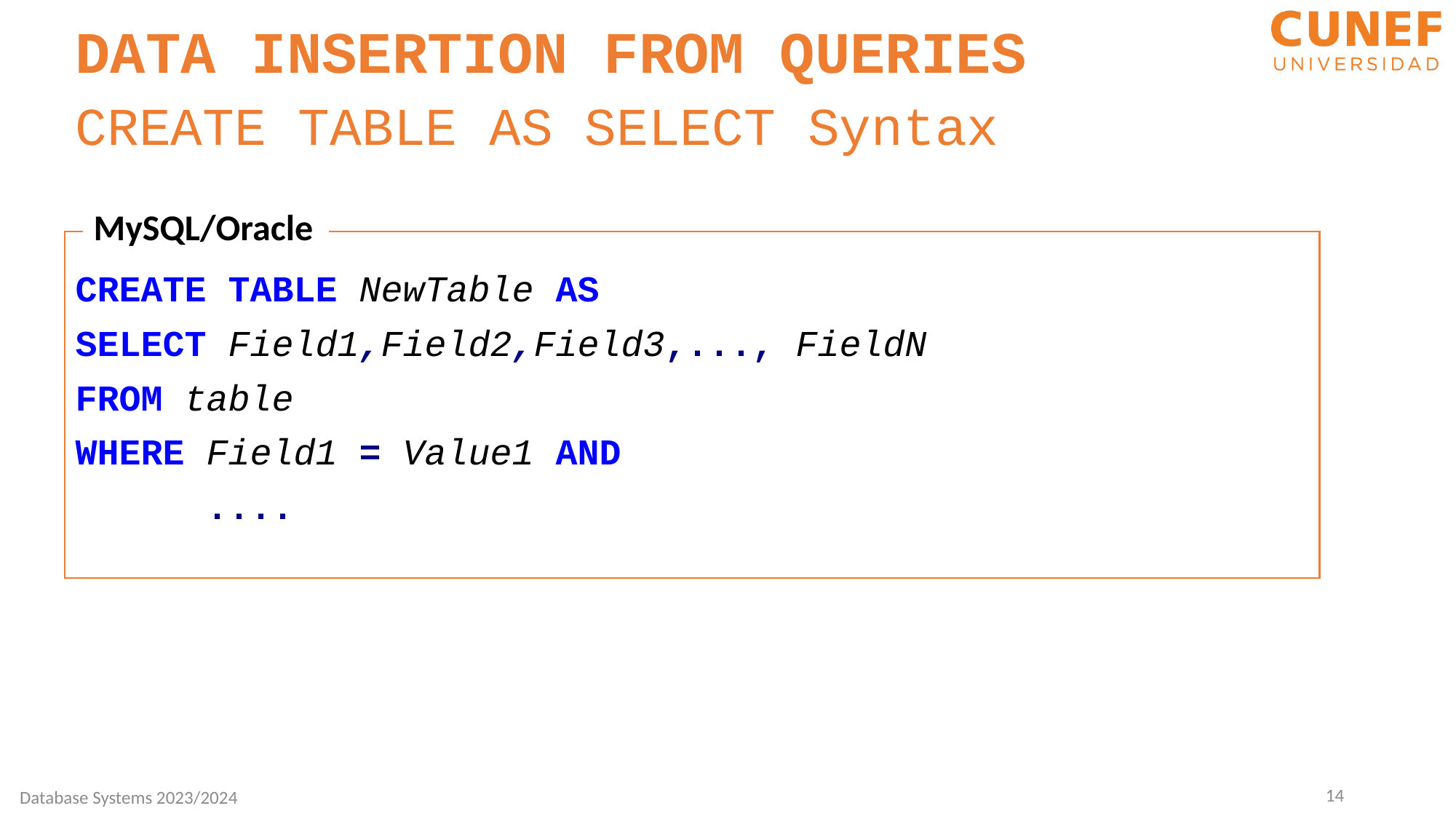

DATA INSERTION FROM QUERIES
CREATE TABLE AS SELECT Syntax
MySQL/Oracle
CREATE TABLE NewTable AS
SELECT Field1,Field2,Field3,..., FieldN
FROM table
WHERE Field1 = Value1 AND
      ....
14
Database Systems 2023/2024